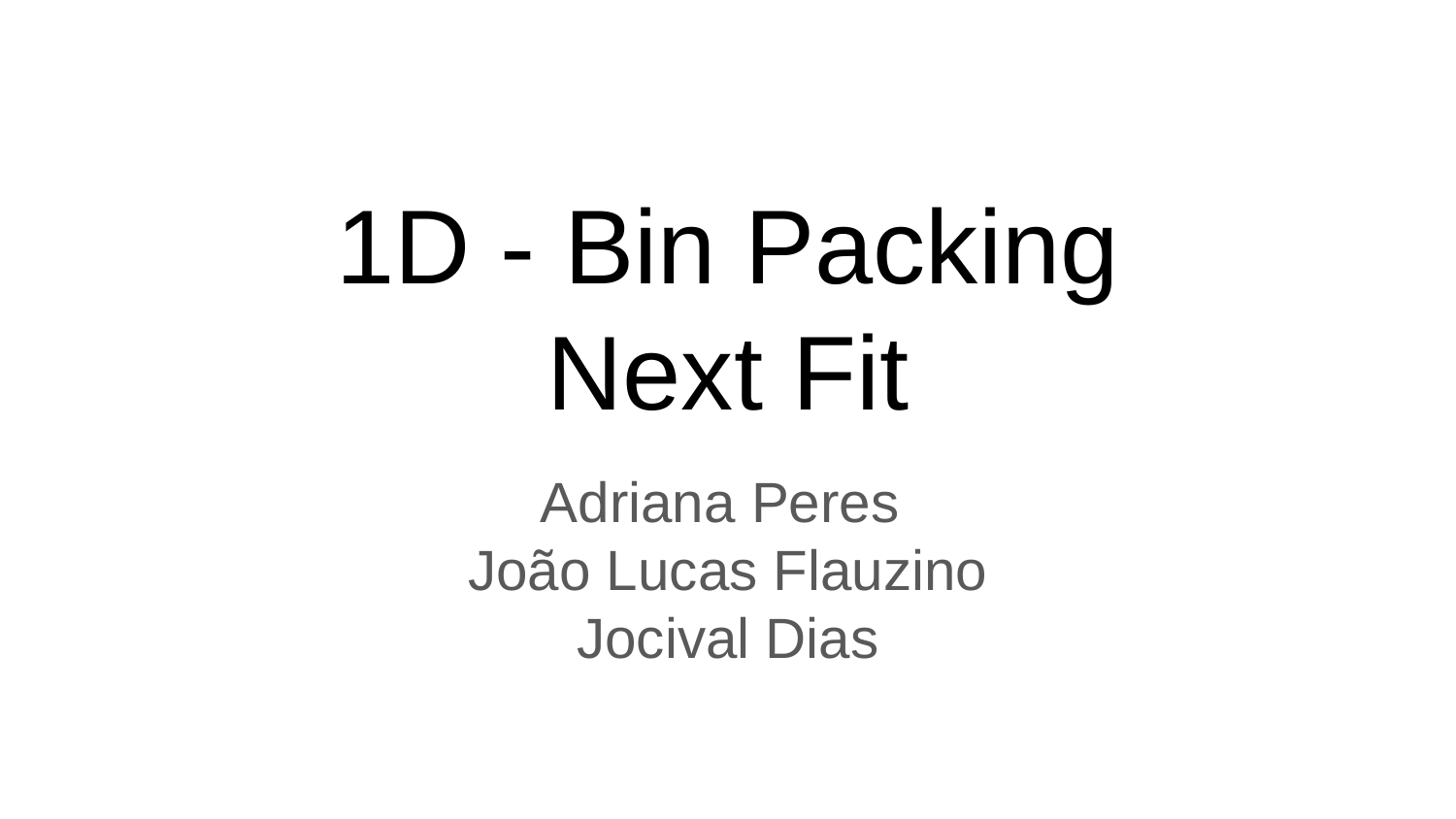

# 1D - Bin Packing Next Fit
Adriana Peres
João Lucas Flauzino
Jocival Dias